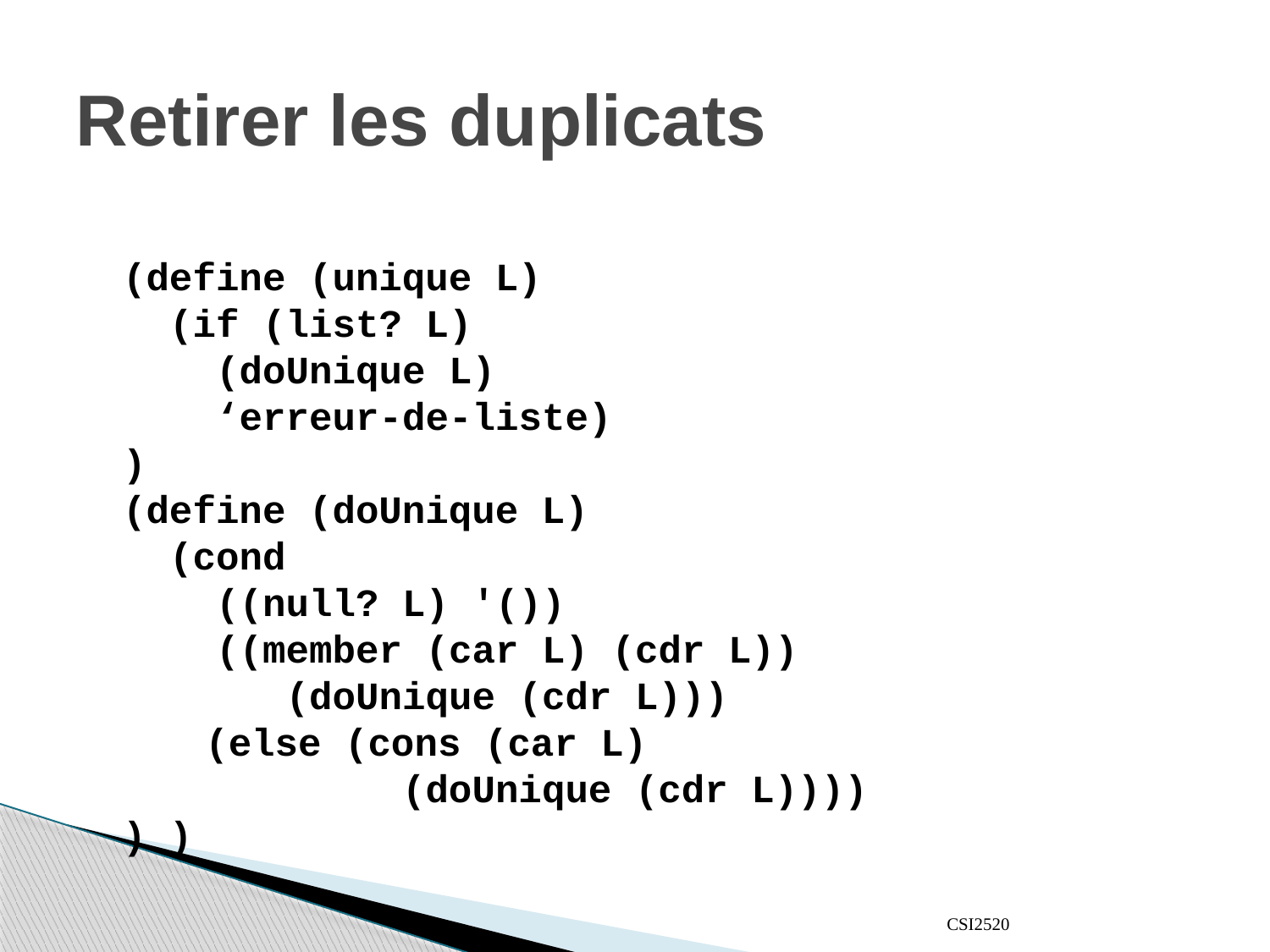

# Retirer les duplicats
(define (unique L)
  (if (list? L)
    (doUnique L)
    ‘erreur-de-liste)
)
(define (doUnique L)
  (cond
    ((null? L) '())
    ((member (car L) (cdr L))
       (doUnique (cdr L)))
	  (else (cons (car L)
            (doUnique (cdr L))))
) )
CSI2520